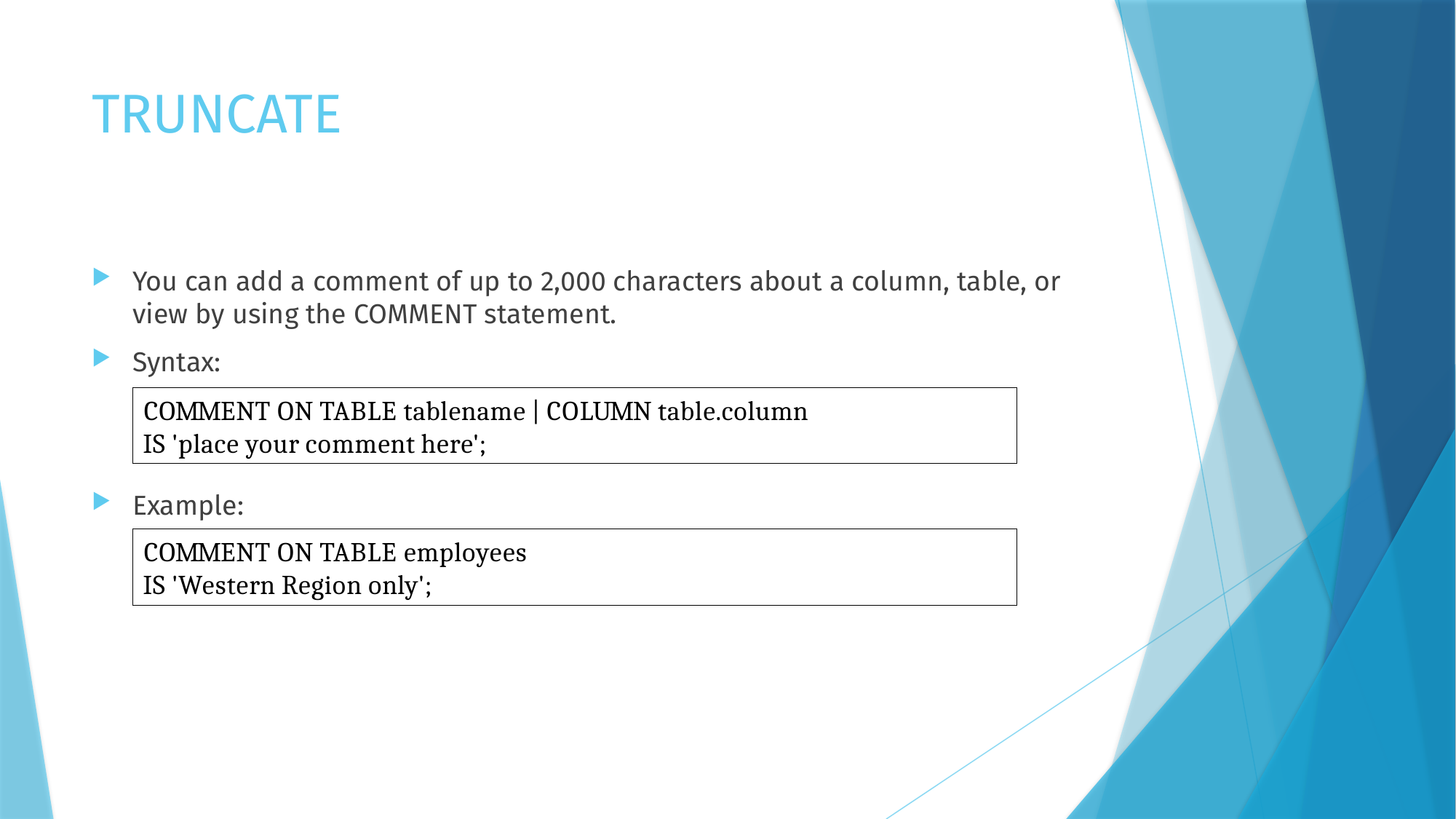

# TRUNCATE
You can add a comment of up to 2,000 characters about a column, table, or view by using the COMMENT statement.
Syntax:

Example:
COMMENT ON TABLE tablename | COLUMN table.column
IS 'place your comment here';
COMMENT ON TABLE employees
IS 'Western Region only';